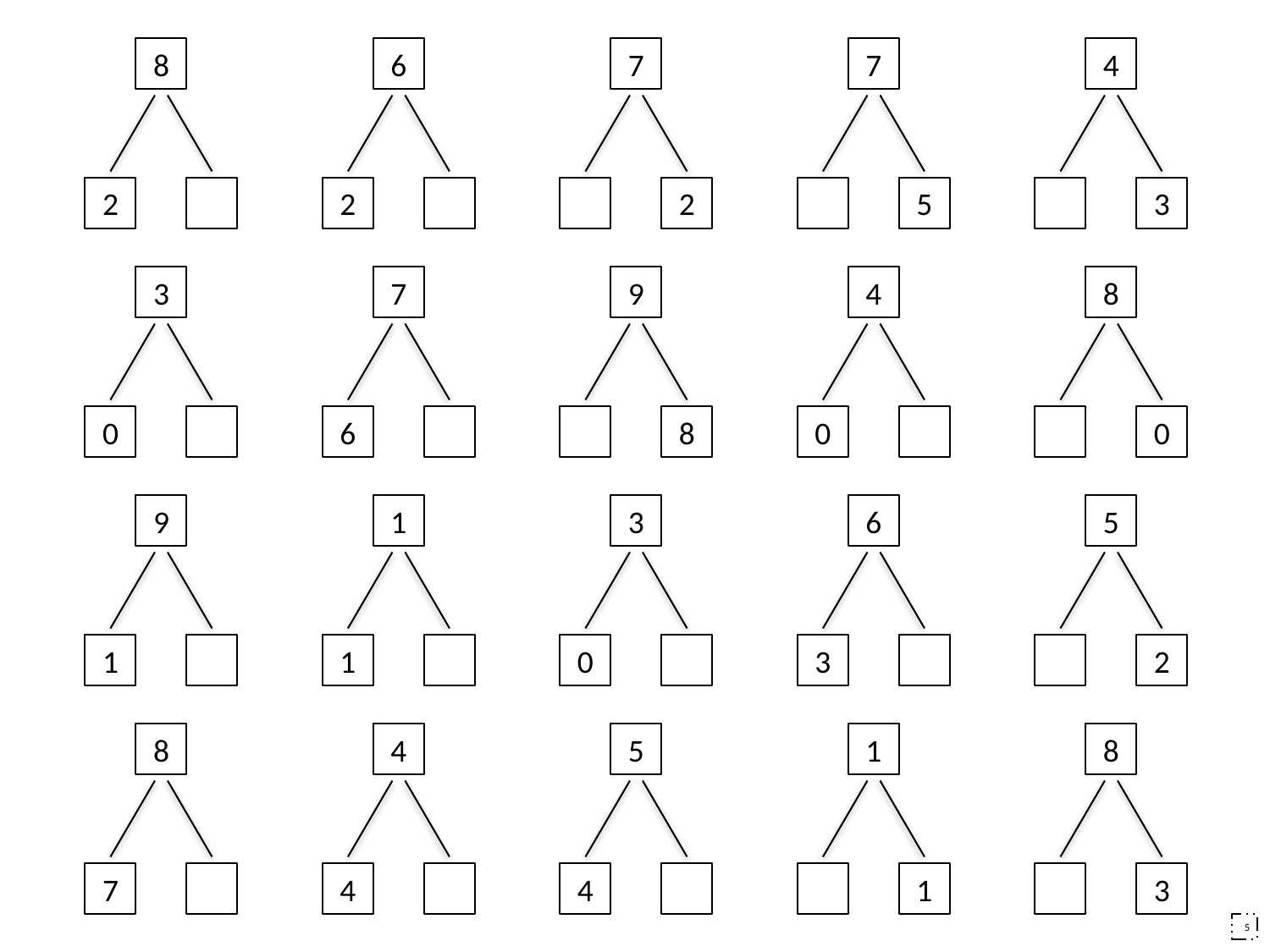

8
6
7
7
4
2

2

2

5

3
3
7
9
4
8
0

6

8
0

0
9
1
3
6
5
1

1

0

3

2
8
4
5
1
8
7

4

4

1

3
5